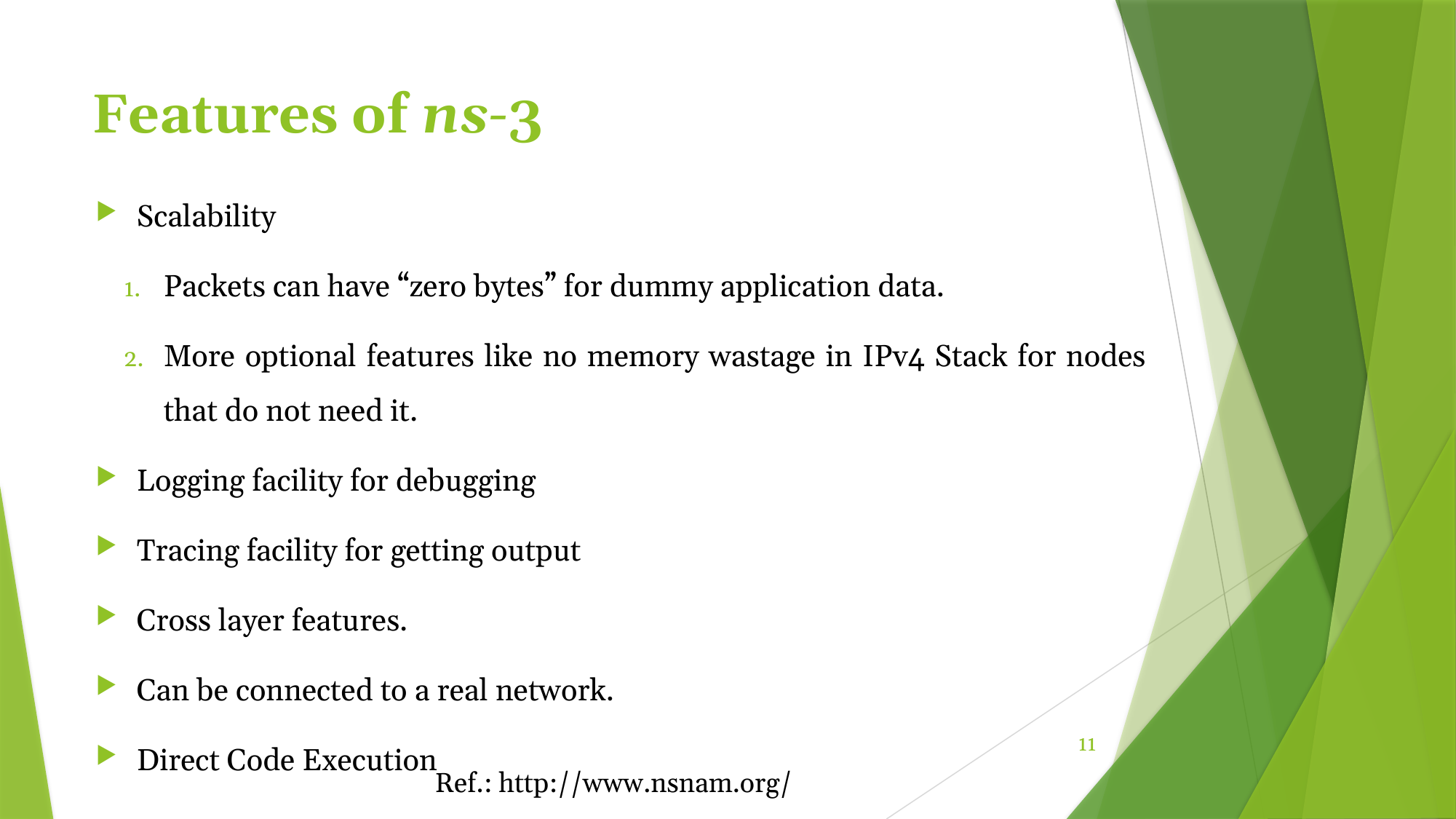

# Features of ns-3
Scalability
Packets can have “zero bytes” for dummy application data.
More optional features like no memory wastage in IPv4 Stack for nodes that do not need it.
Logging facility for debugging
Tracing facility for getting output
Cross layer features.
Can be connected to a real network.
Direct Code Execution
11
Ref.: http://www.nsnam.org/